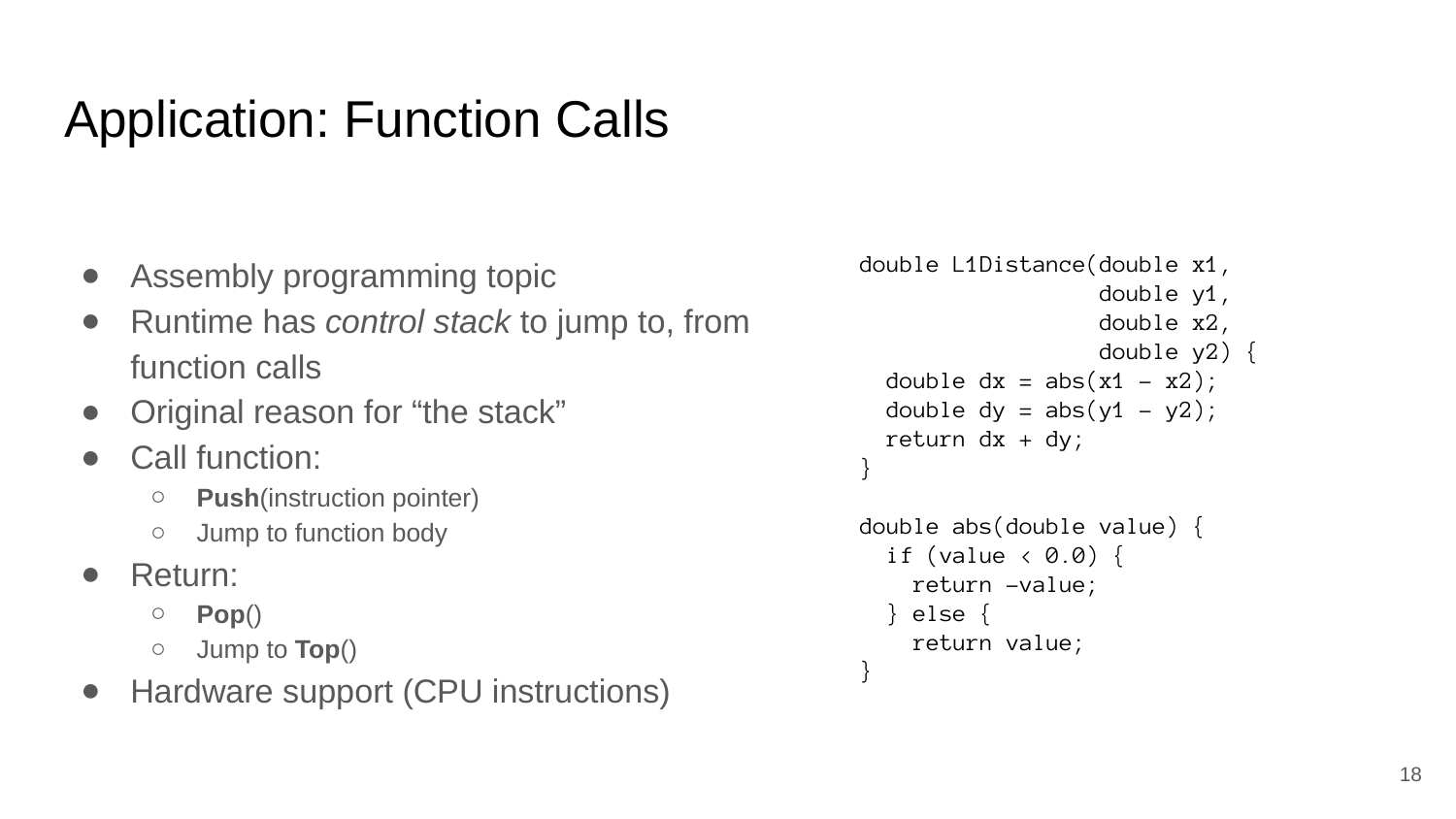

# Application: Function Calls
Assembly programming topic
Runtime has control stack to jump to, from function calls
Original reason for “the stack”
Call function:
Push(instruction pointer)
Jump to function body
Return:
Pop()
Jump to Top()
Hardware support (CPU instructions)
double L1Distance(double x1,
                  double y1,
                  double x2,
                  double y2) {
  double dx = abs(x1 - x2);
  double dy = abs(y1 - y2);
  return dx + dy;
}
double abs(double value) {
  if (value < 0.0) {
    return -value;
  } else {
    return value;
}
18